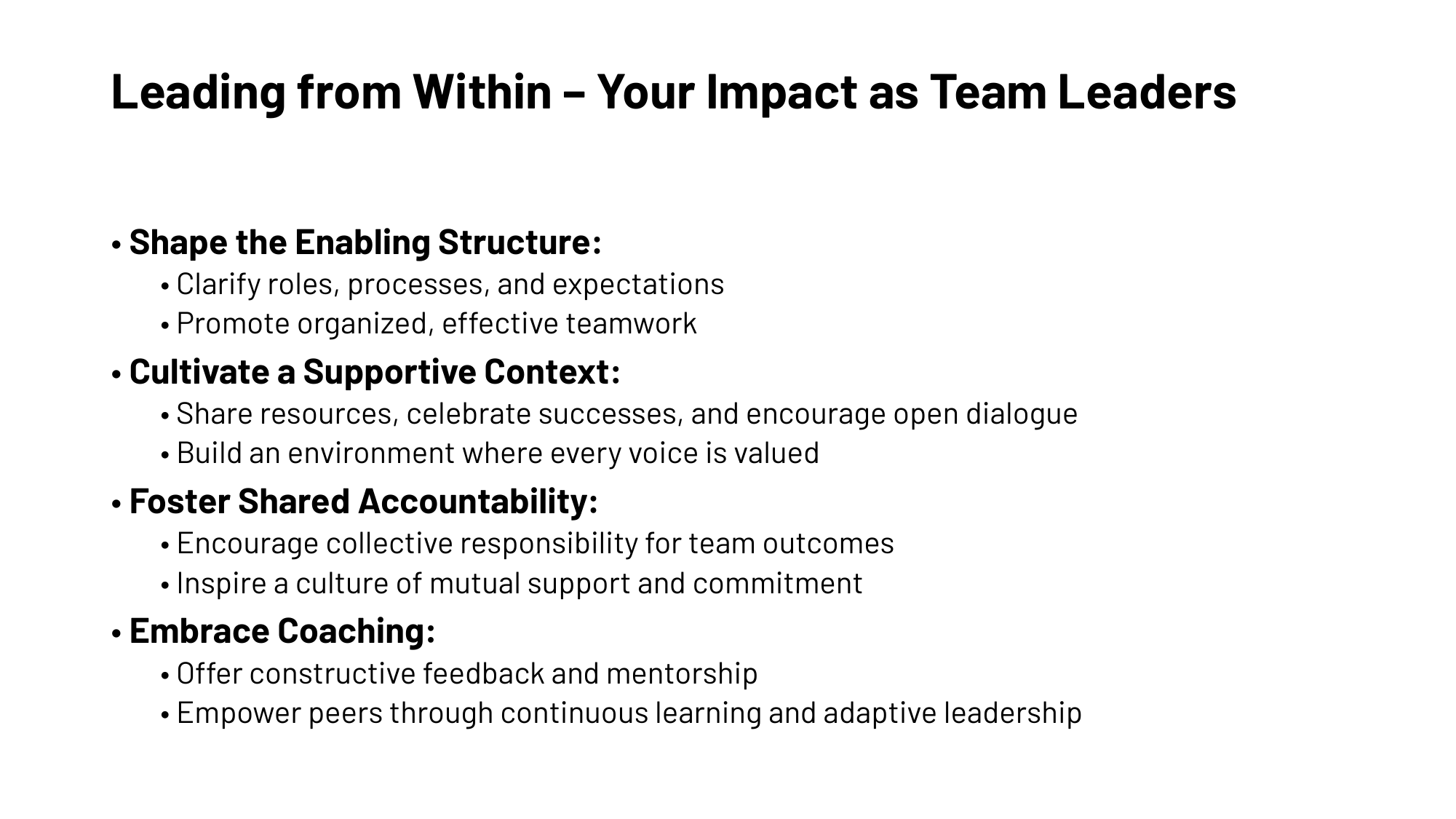

# Leading from Within – Your Impact as Team Leaders
• Shape the Enabling Structure:
• Clarify roles, processes, and expectations
• Promote organized, effective teamwork
• Cultivate a Supportive Context:
• Share resources, celebrate successes, and encourage open dialogue
• Build an environment where every voice is valued
• Foster Shared Accountability:
• Encourage collective responsibility for team outcomes
• Inspire a culture of mutual support and commitment
• Embrace Coaching:
• Offer constructive feedback and mentorship
• Empower peers through continuous learning and adaptive leadership